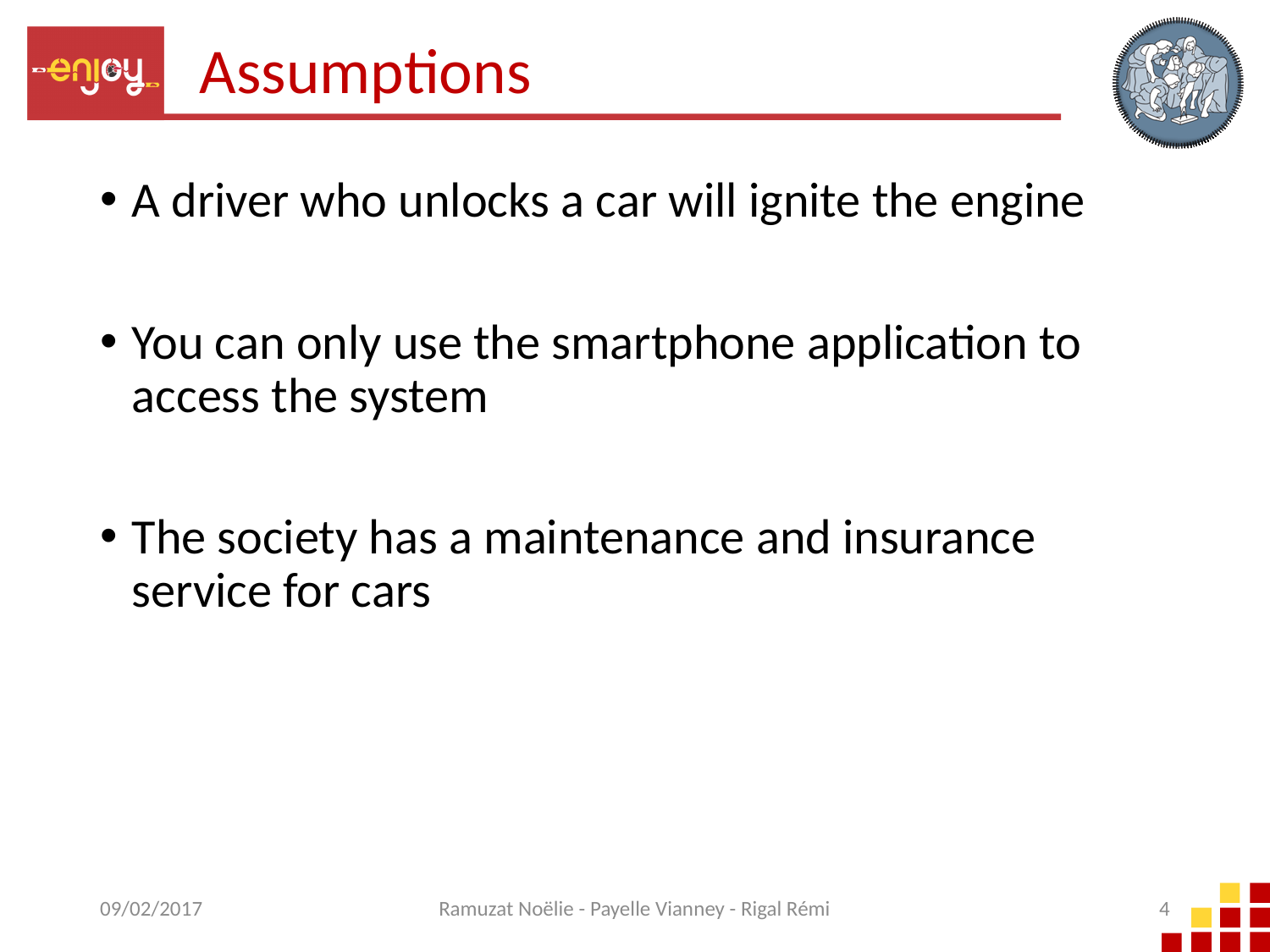

# Assumptions
A driver who unlocks a car will ignite the engine

You can only use the smartphone application to access the system

The society has a maintenance and insurance service for cars

09/02/2017
Ramuzat Noëlie - Payelle Vianney - Rigal Rémi
4